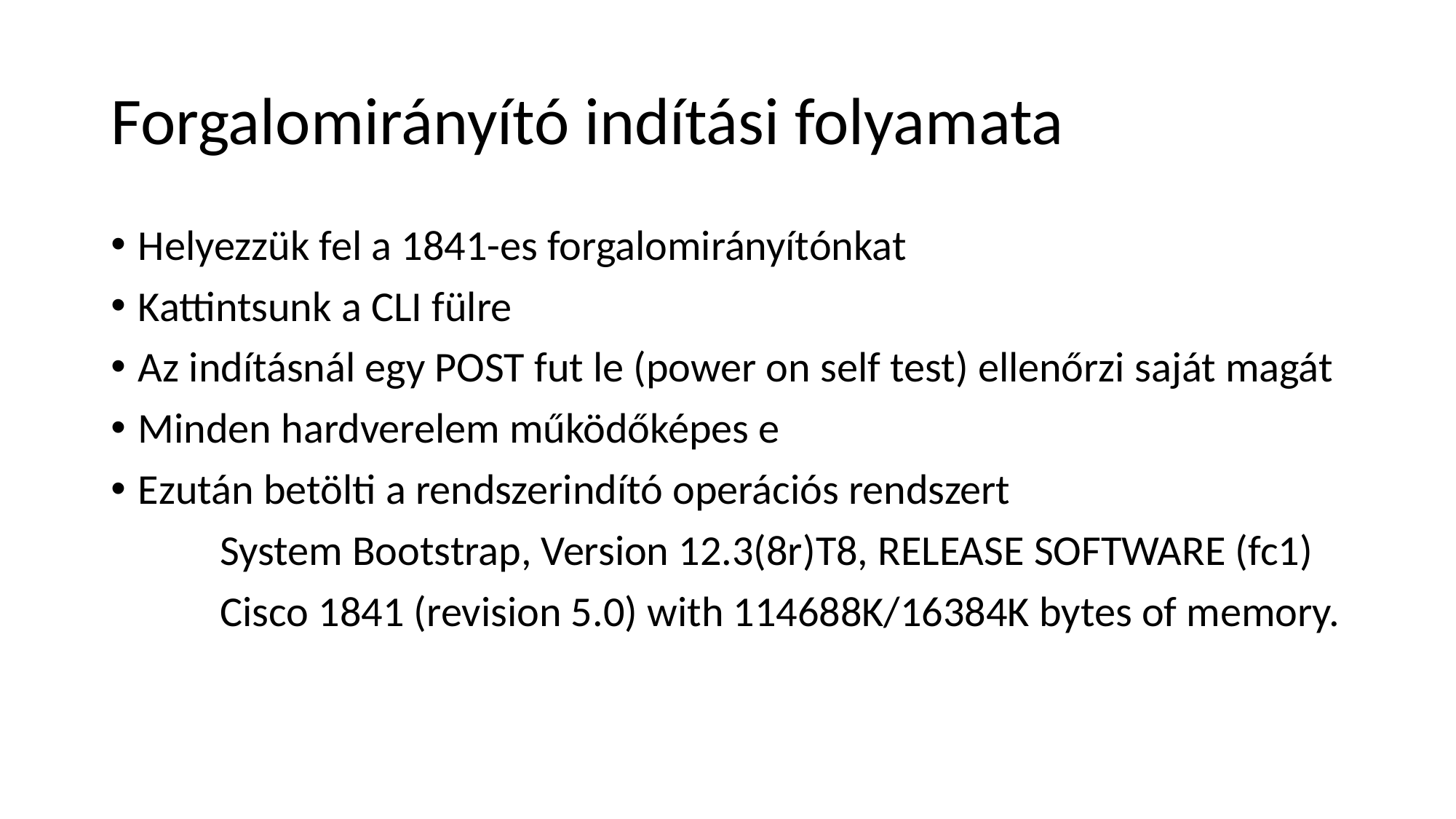

# Forgalomirányító indítási folyamata
Helyezzük fel a 1841-es forgalomirányítónkat
Kattintsunk a CLI fülre
Az indításnál egy POST fut le (power on self test) ellenőrzi saját magát
Minden hardverelem működőképes e
Ezután betölti a rendszerindító operációs rendszert
	System Bootstrap, Version 12.3(8r)T8, RELEASE SOFTWARE (fc1)
	Cisco 1841 (revision 5.0) with 114688K/16384K bytes of memory.